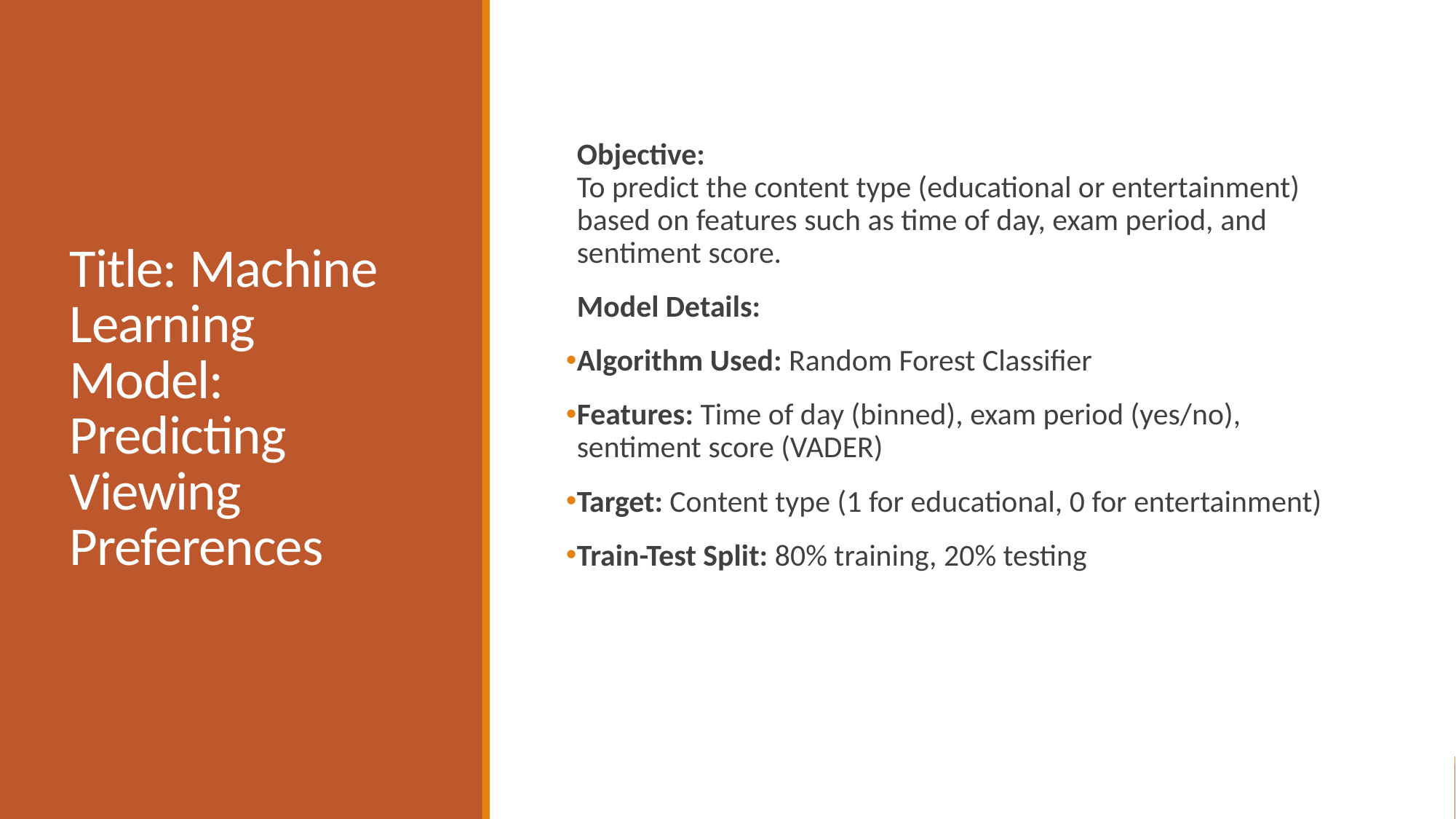

# Title: Machine Learning Model: Predicting Viewing Preferences
Objective:
To predict the content type (educational or entertainment) based on features such as time of day, exam period, and sentiment score.
Model Details:
Algorithm Used: Random Forest Classifier
Features: Time of day (binned), exam period (yes/no), sentiment score (VADER)
Target: Content type (1 for educational, 0 for entertainment)
Train-Test Split: 80% training, 20% testing